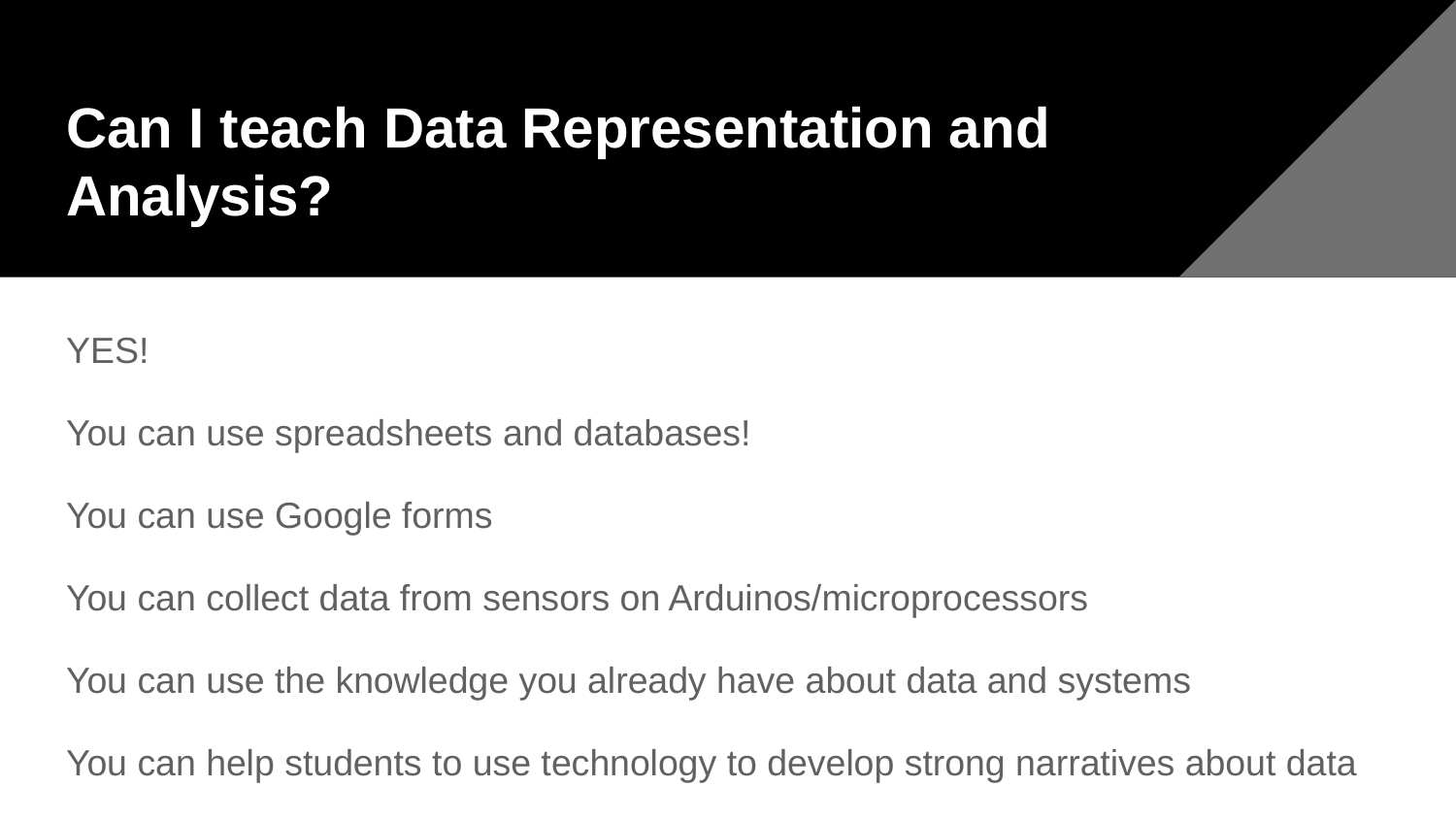

# Can I teach Data Representation and Analysis?
YES!
You can use spreadsheets and databases!
You can use Google forms
You can collect data from sensors on Arduinos/microprocessors
You can use the knowledge you already have about data and systems
You can help students to use technology to develop strong narratives about data